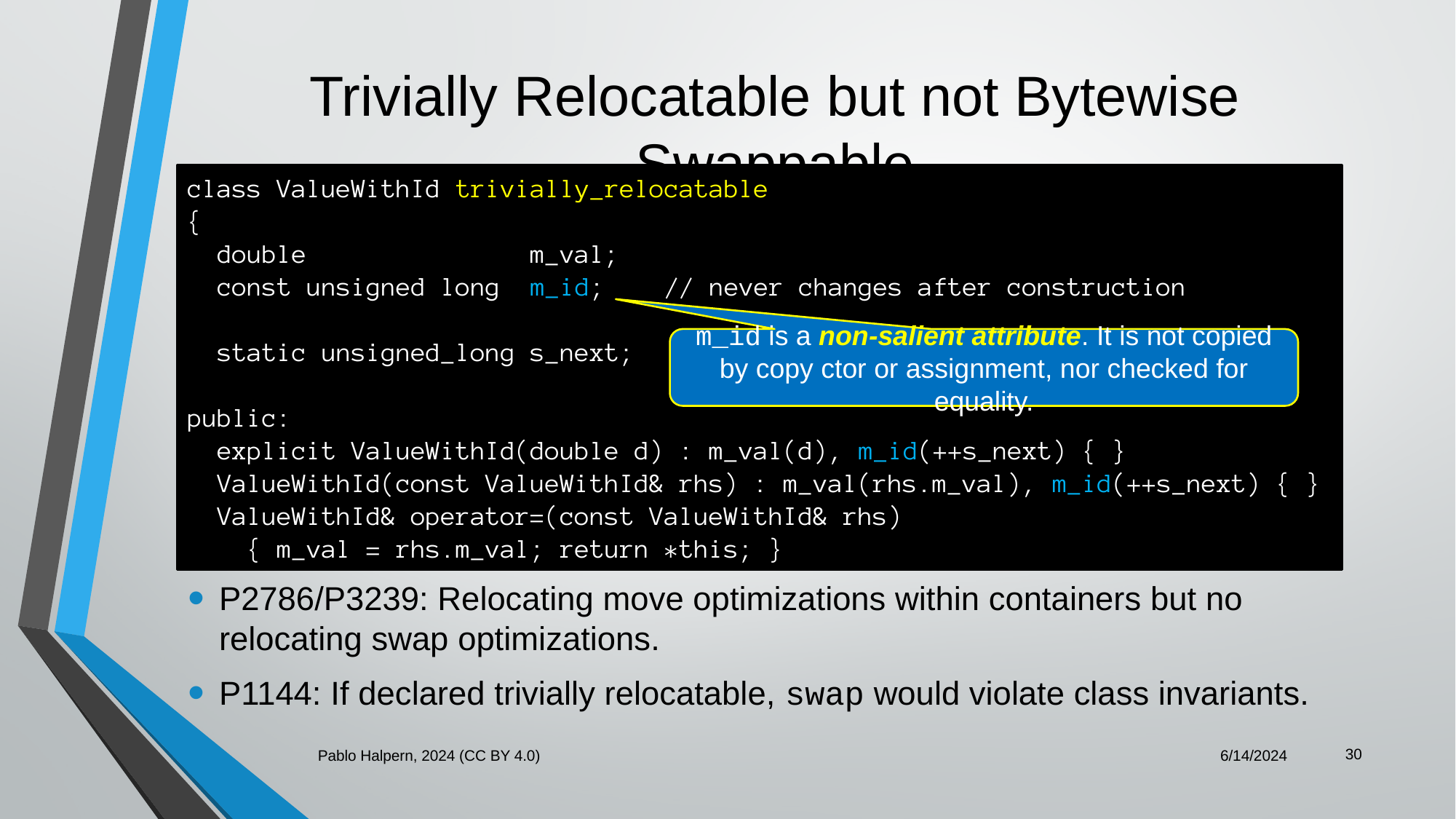

# Trivially Relocatable but not Bytewise Swappable
class ValueWithId trivially_relocatable
{
  double               m_val;
  const unsigned long  m_id;    // never changes after construction

  static unsigned_long s_next;

public:
  explicit ValueWithId(double d) : m_val(d), m_id(++s_next) { }
  ValueWithId(const ValueWithId& rhs) : m_val(rhs.m_val), m_id(++s_next) { }
  ValueWithId& operator=(const ValueWithId& rhs)
    { m_val = rhs.m_val; return *this; }
m_id is a non-salient attribute. It is not copied by copy ctor or assignment, nor checked for equality.
P2786/P3239: Relocating move optimizations within containers but no relocating swap optimizations.
P1144: If declared trivially relocatable, swap would violate class invariants.
30
Pablo Halpern, 2024 (CC BY 4.0)
6/14/2024